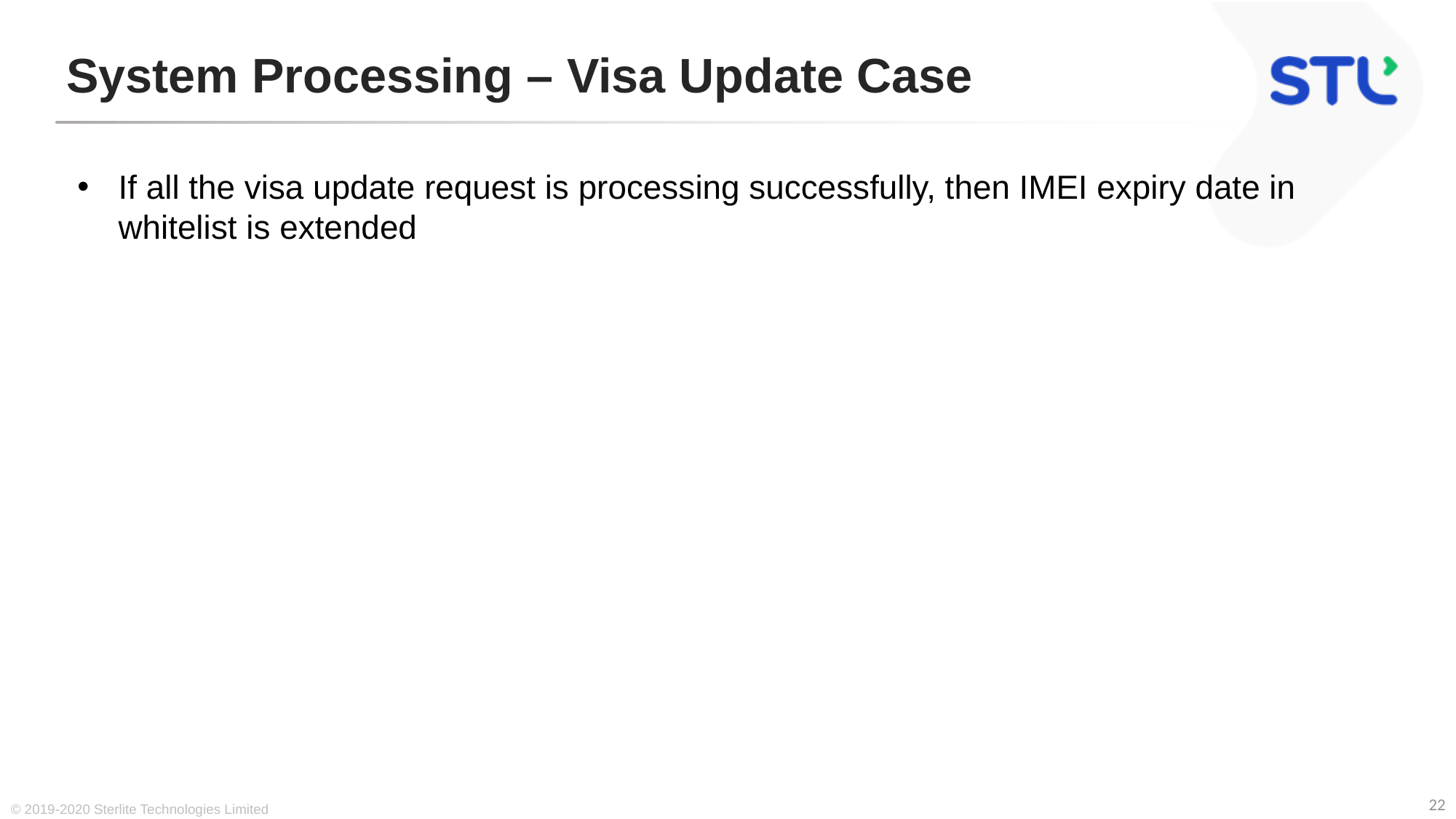

# System Processing – Visa Update Case
If all the visa update request is processing successfully, then IMEI expiry date in whitelist is extended

© 2019-2020 Sterlite Technologies Limited
22